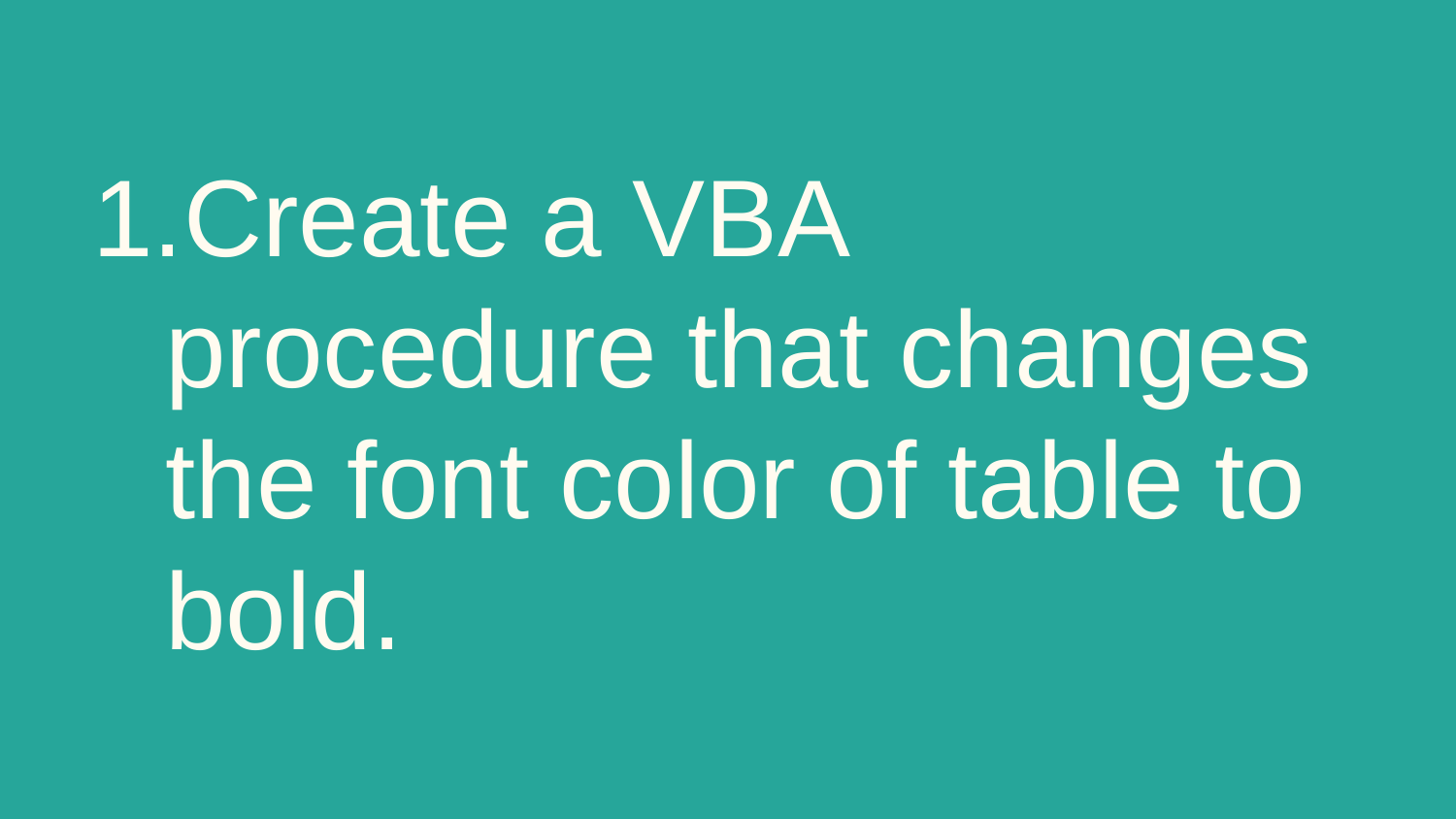

# Create a VBA procedure that changes the font color of table to bold.